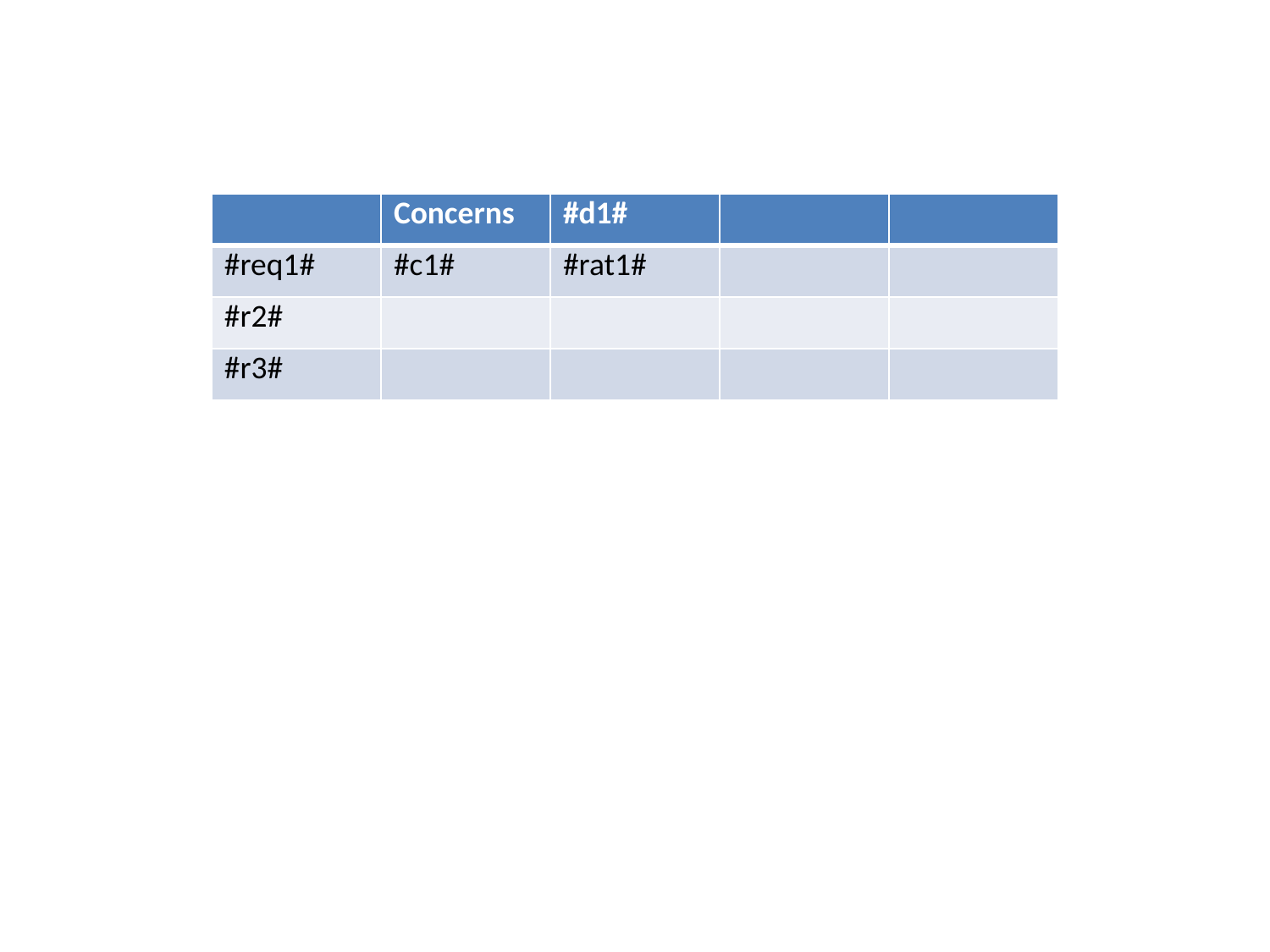

|  | Concerns | #d1# |  |  |
| --- | --- | --- | --- | --- |
| #req1# | #c1# | #rat1# |  |  |
| #r2# |  |  |  |  |
| #r3# |  |  |  |  |